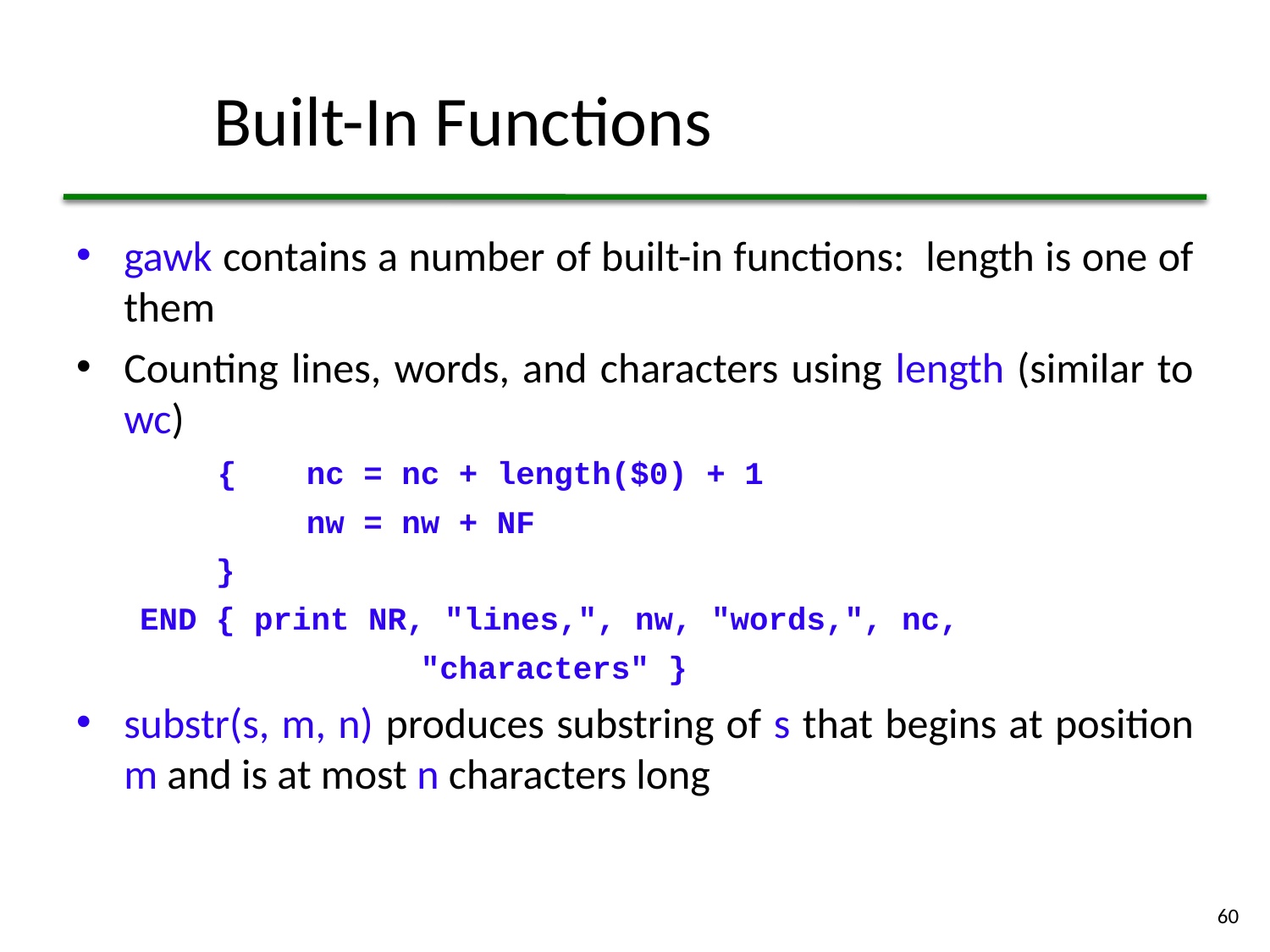

# Built-In Functions
gawk contains a number of built-in functions:  length is one of them
Counting lines, words, and characters using length (similar to wc)
	  {	nc = nc + length($0) + 1
   	nw = nw + NF
    }
END { print NR, "lines,", nw, "words,", nc,
		      "characters" }
substr(s, m, n) produces substring of s that begins at position m and is at most n characters long
60